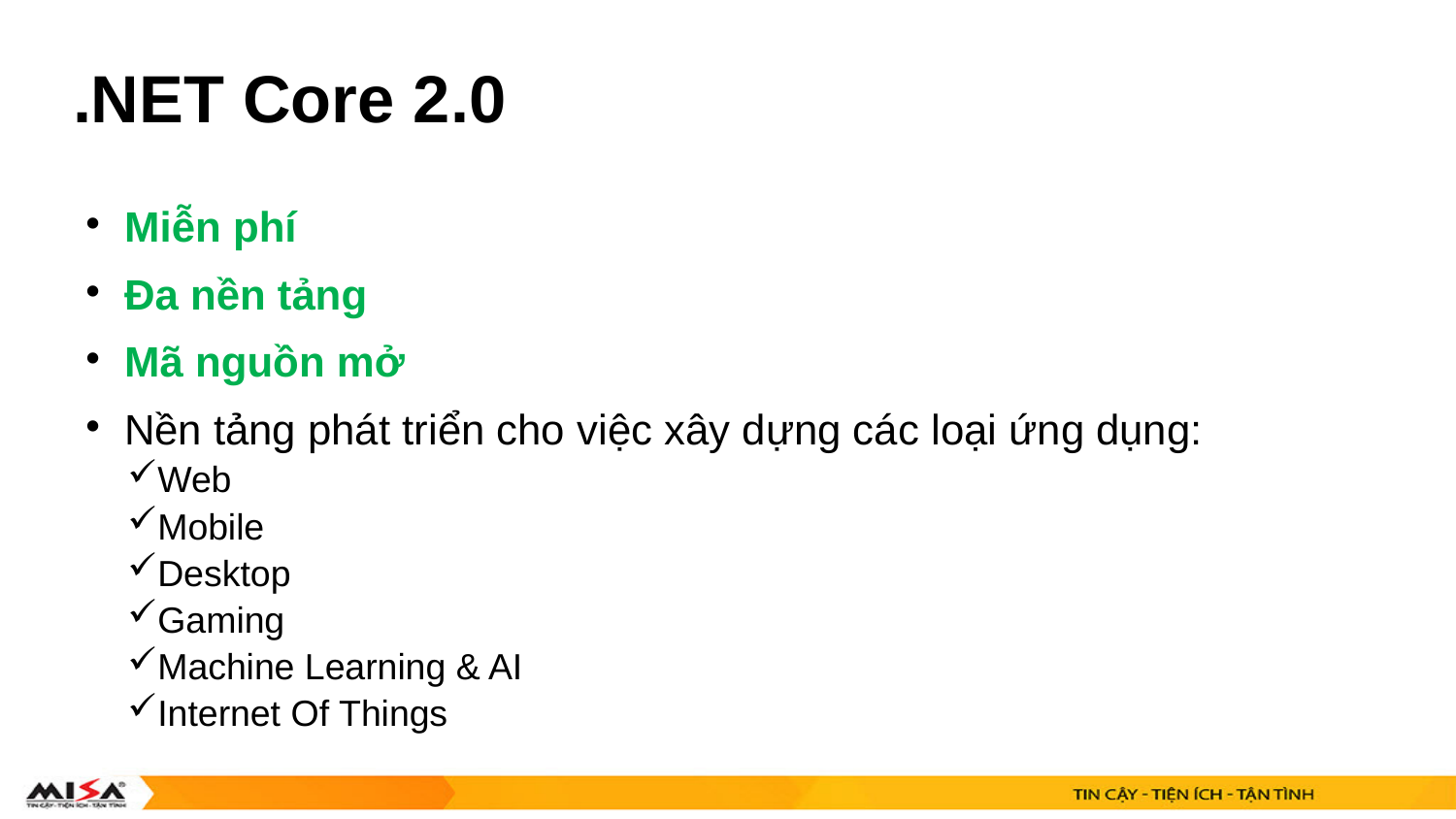

# .NET Core 2.0
Miễn phí
Đa nền tảng
Mã nguồn mở
Nền tảng phát triển cho việc xây dựng các loại ứng dụng:
Web
Mobile
Desktop
Gaming
Machine Learning & AI
Internet Of Things